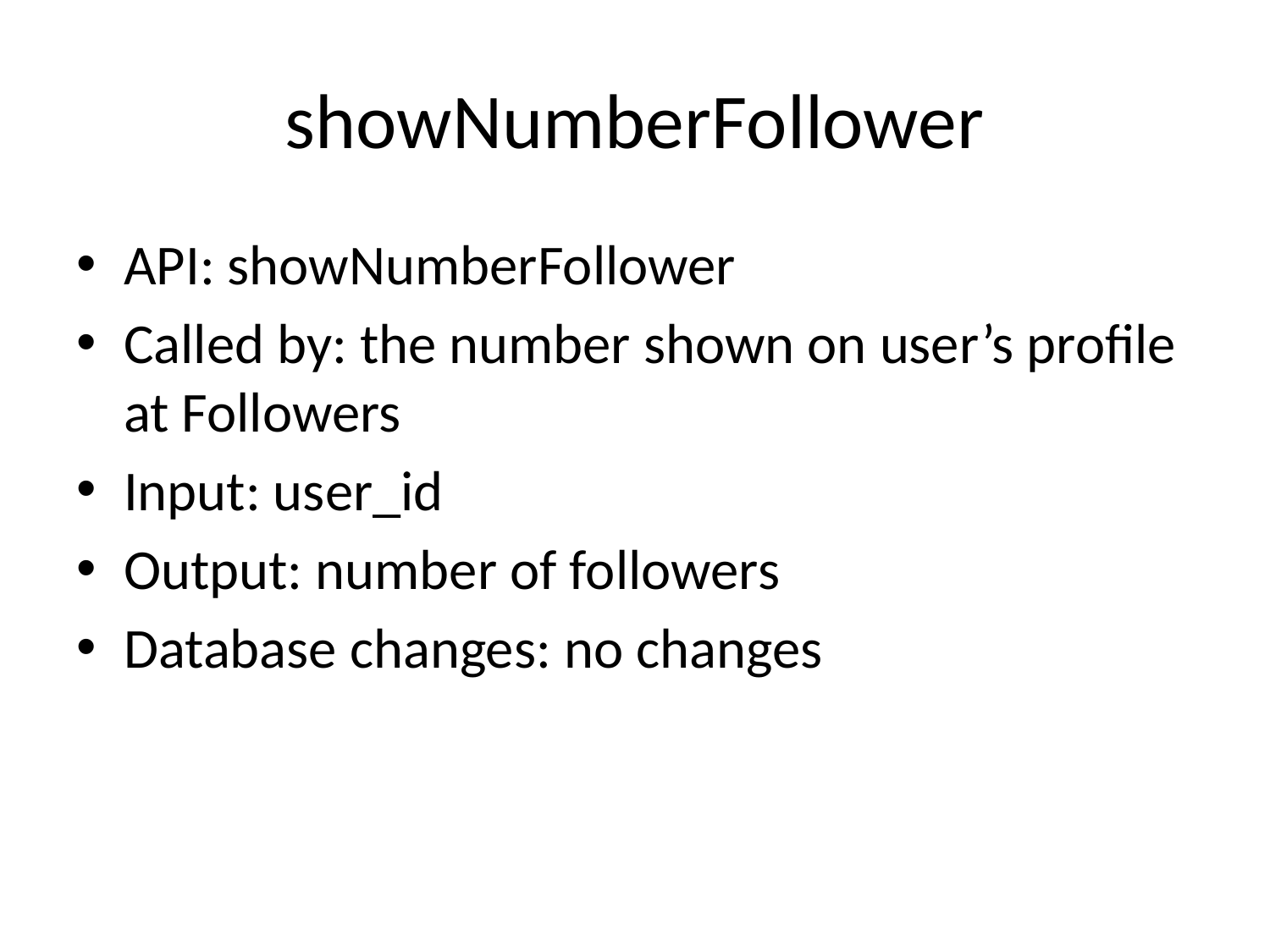

# showNumberFollower
API: showNumberFollower
Called by: the number shown on user’s profile at Followers
Input: user_id
Output: number of followers
Database changes: no changes